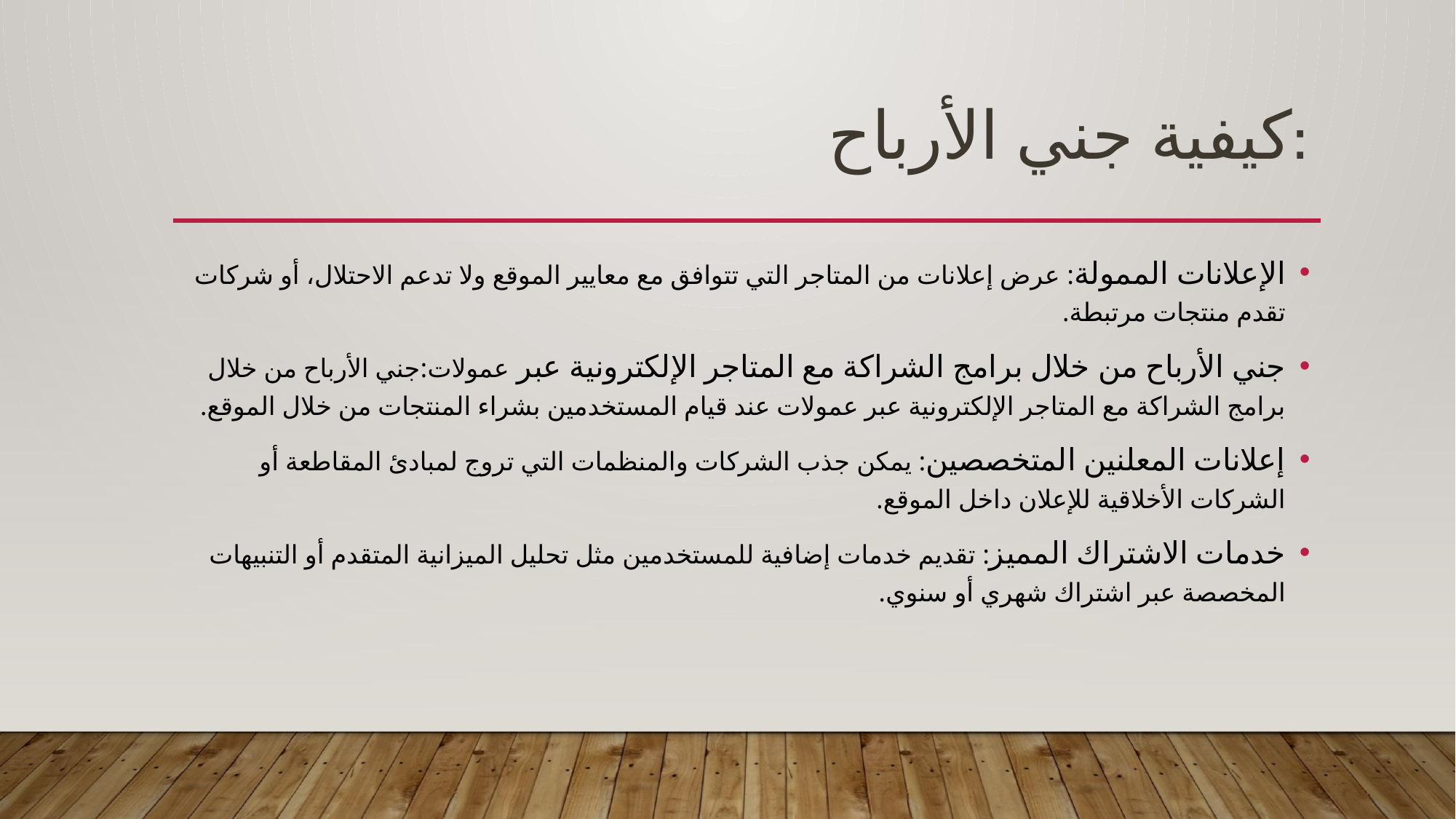

# كيفية جني الأرباح:
الإعلانات الممولة: عرض إعلانات من المتاجر التي تتوافق مع معايير الموقع ولا تدعم الاحتلال، أو شركات تقدم منتجات مرتبطة.
جني الأرباح من خلال برامج الشراكة مع المتاجر الإلكترونية عبر عمولات:جني الأرباح من خلال برامج الشراكة مع المتاجر الإلكترونية عبر عمولات عند قيام المستخدمين بشراء المنتجات من خلال الموقع.
إعلانات المعلنين المتخصصين: يمكن جذب الشركات والمنظمات التي تروج لمبادئ المقاطعة أو الشركات الأخلاقية للإعلان داخل الموقع.
خدمات الاشتراك المميز: تقديم خدمات إضافية للمستخدمين مثل تحليل الميزانية المتقدم أو التنبيهات المخصصة عبر اشتراك شهري أو سنوي.